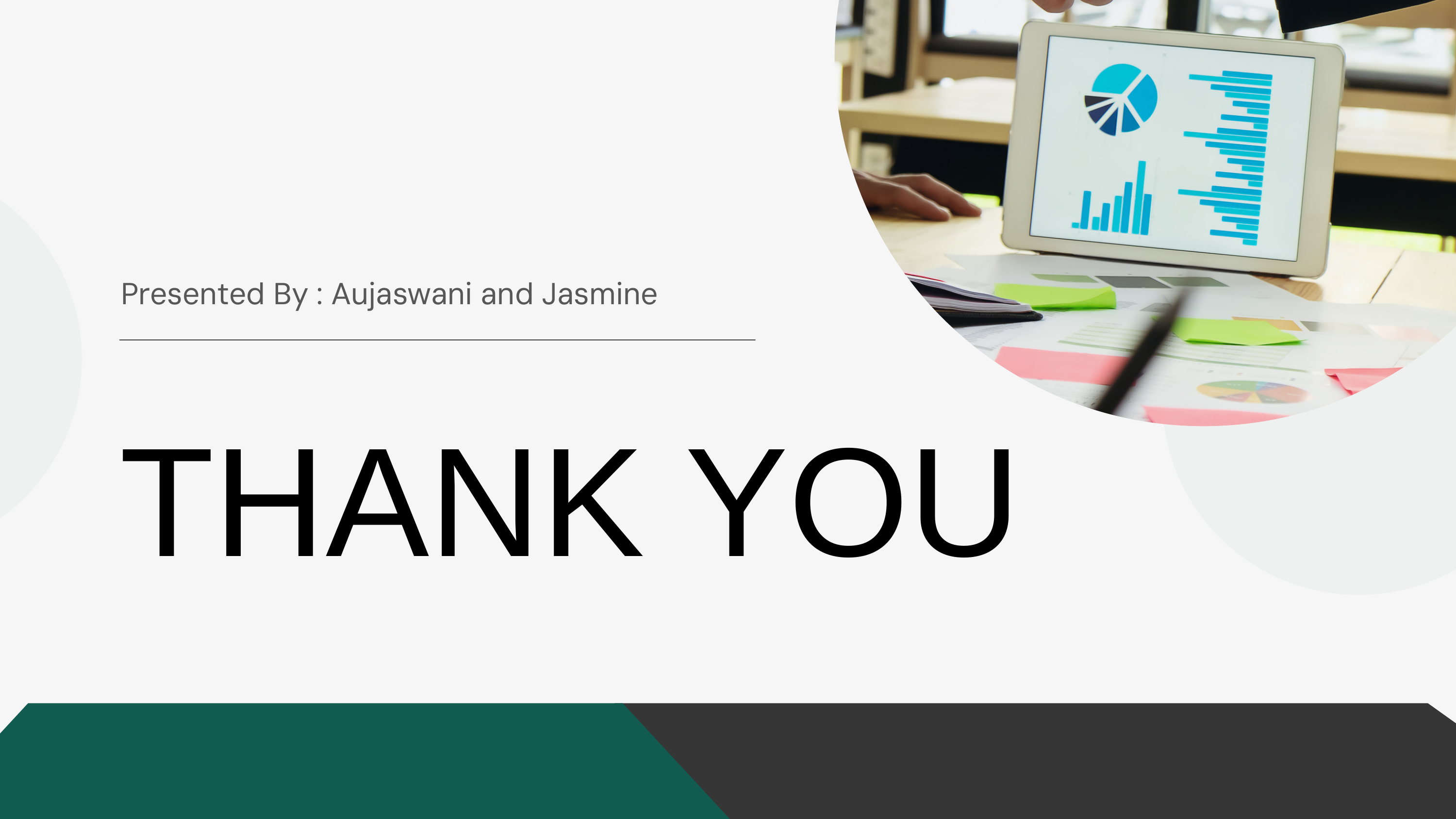

Presented By : Aujaswani and Jasmine

THANK YOU